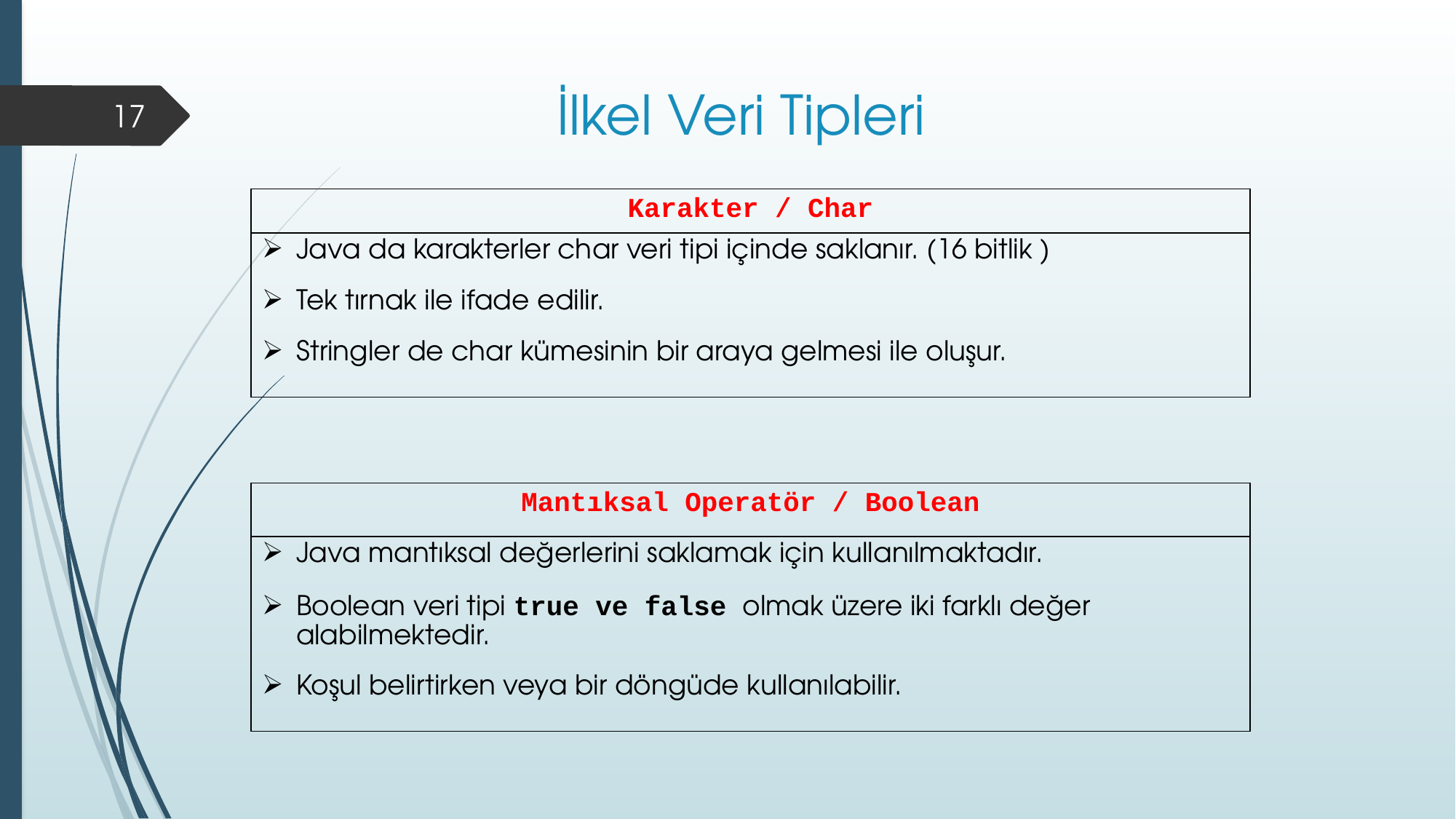

# İlkel Veri Tipleri
17

| Karakter / Char |
| --- |
| Java da karakterler char veri tipi içinde saklanır. (16 bitlik ) Tek tırnak ile ifade edilir. Stringler de char kümesinin bir araya gelmesi ile oluşur. |
| Mantıksal Operatör / Boolean |
| --- |
| Java mantıksal değerlerini saklamak için kullanılmaktadır. Boolean veri tipi true ve false olmak üzere iki farklı değer alabilmektedir. Koşul belirtirken veya bir döngüde kullanılabilir. |